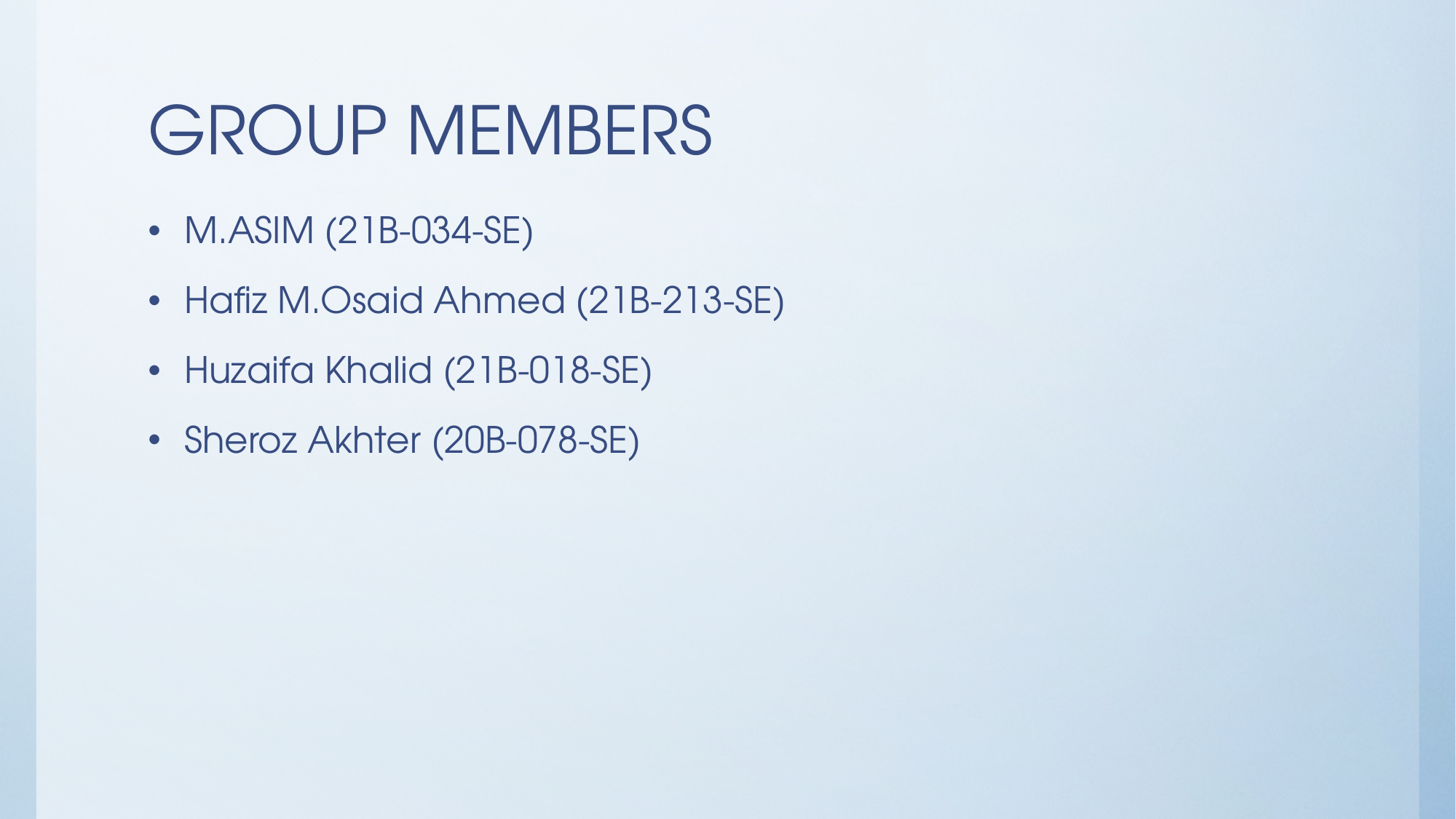

# GROUP MEMBERS
M.ASIM (21B-034-SE)
Hafiz M.Osaid Ahmed (21B-213-SE)
Huzaifa Khalid (21B-018-SE)
Sheroz Akhter (20B-078-SE)